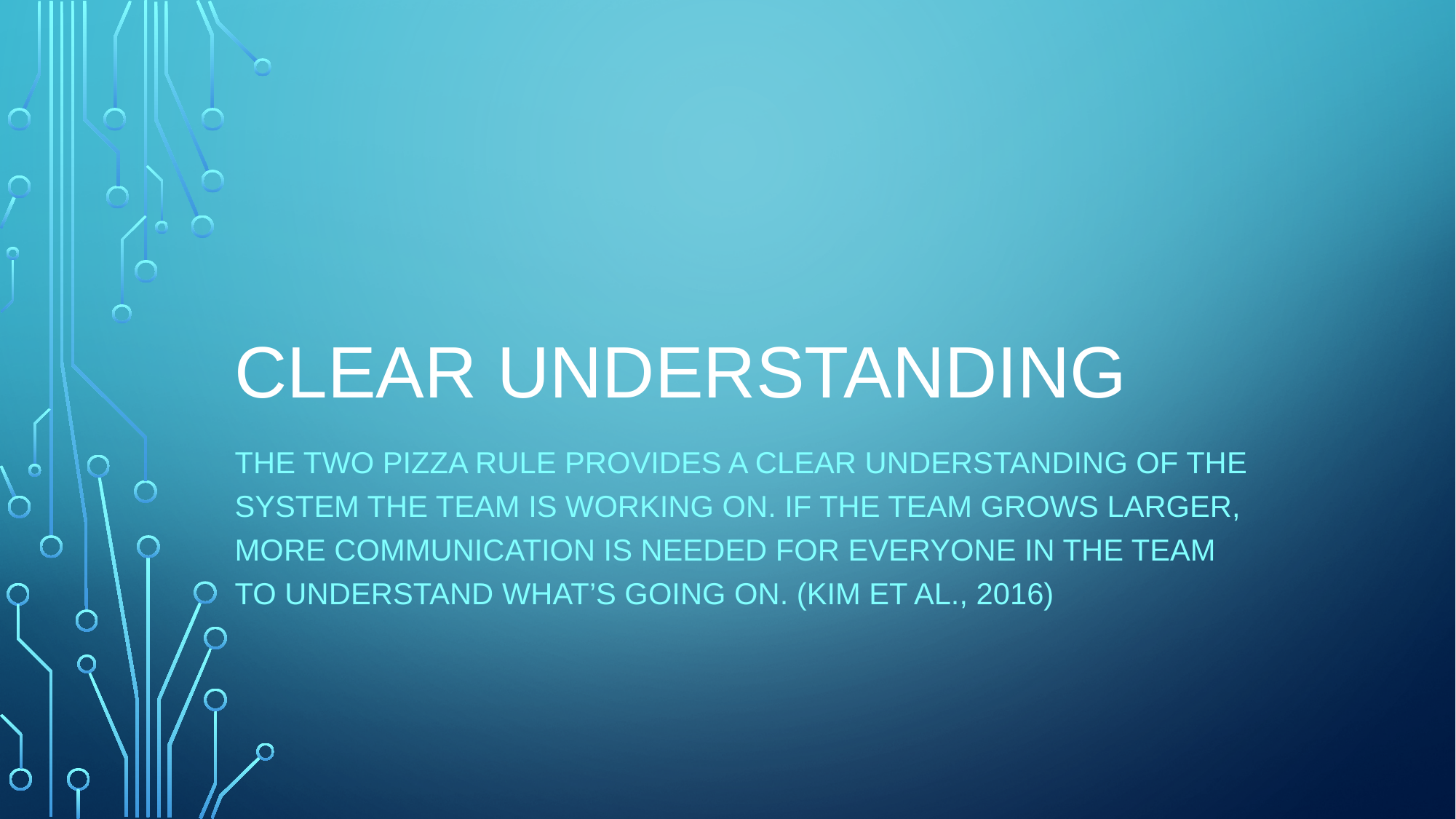

# Clear Understanding
The Two Pizza rule provides a clear understanding of the system the team is working on. If the team grows larger, more communication is needed for everyone in the team to understand what’s going on. (Kim et al., 2016)